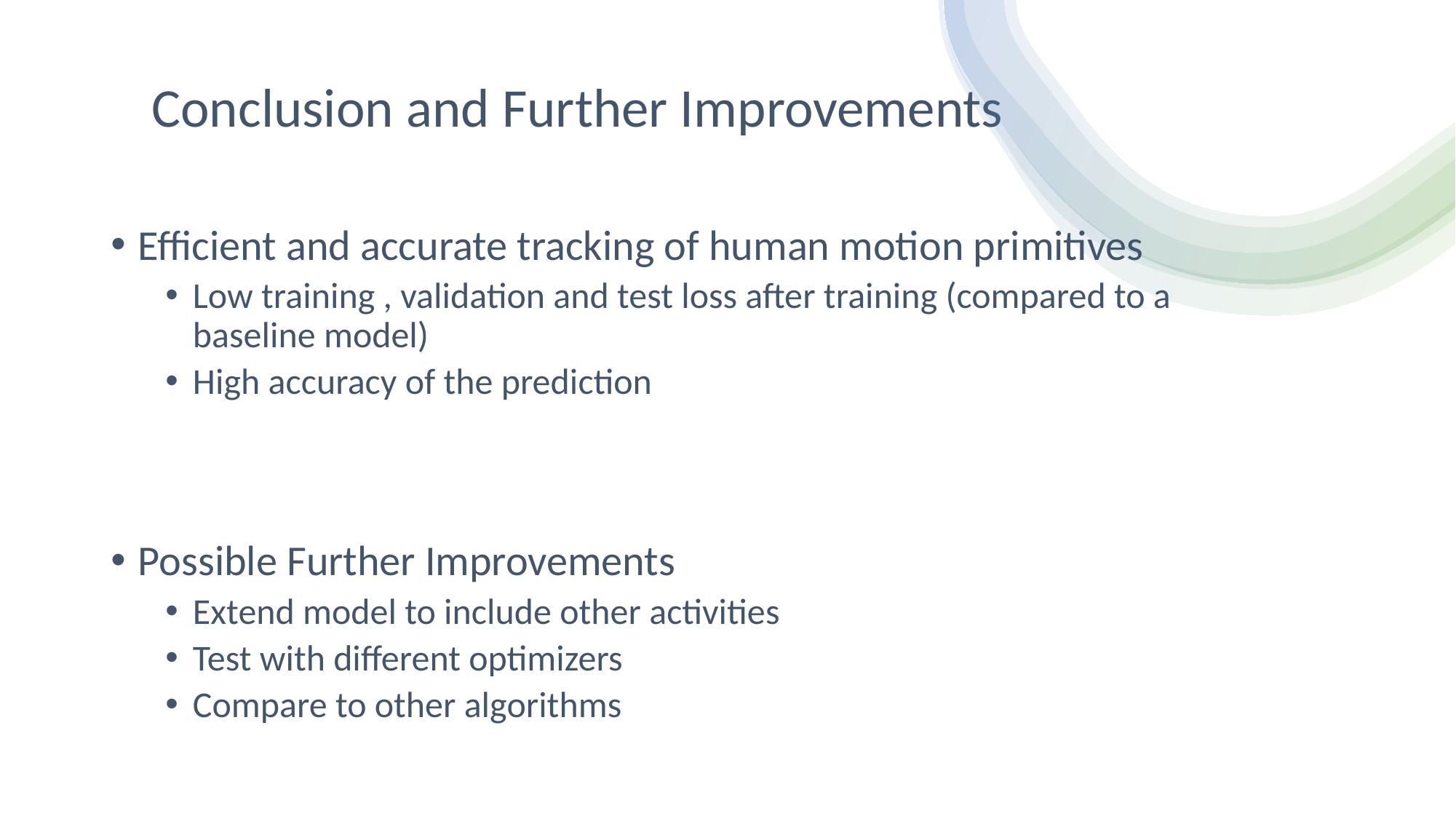

# Conclusion and Further Improvements
Efficient and accurate tracking of human motion primitives
Low training , validation and test loss after training (compared to a baseline model)
High accuracy of the prediction

Possible Further Improvements
Extend model to include other activities
Test with different optimizers
Compare to other algorithms